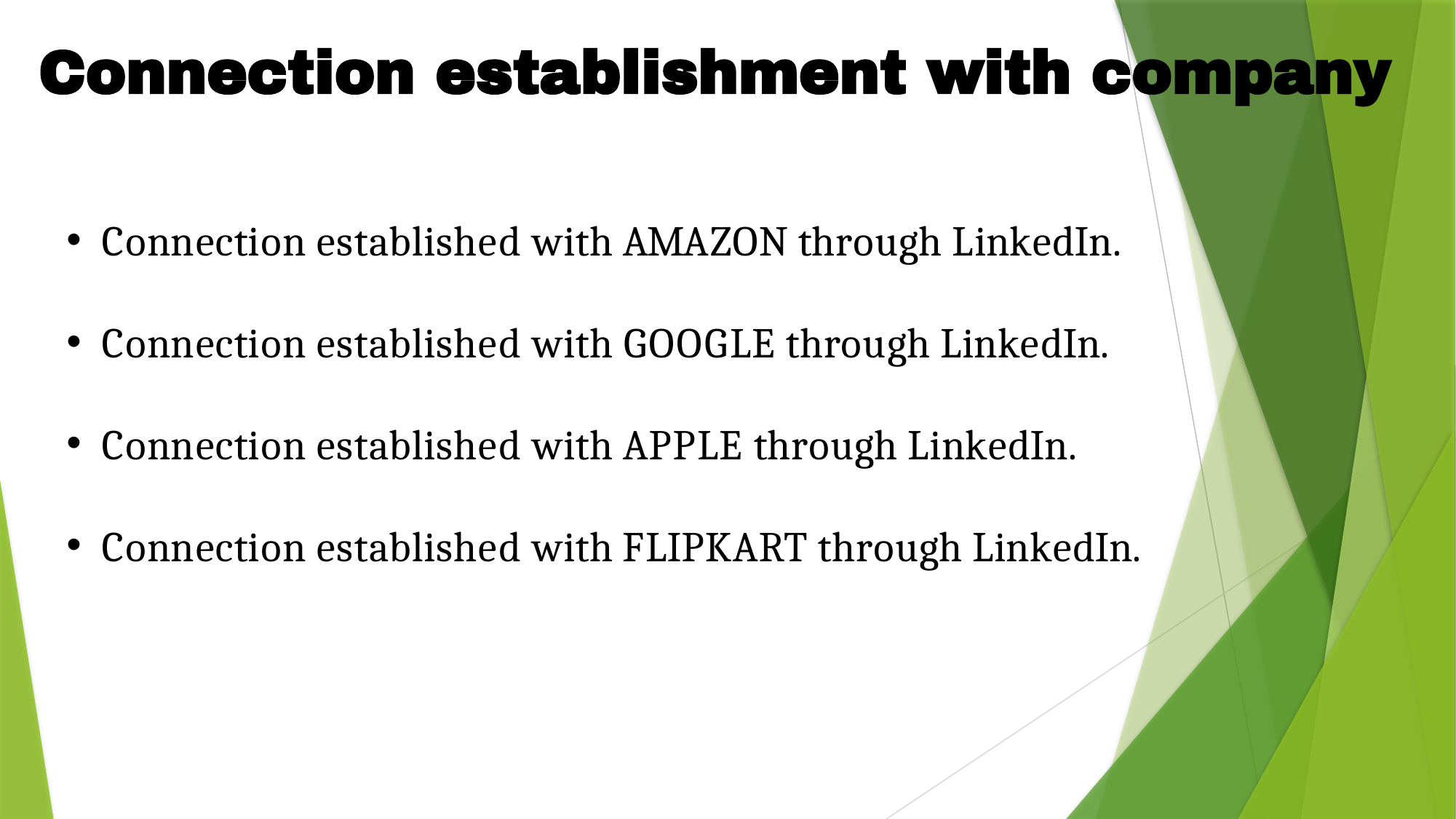

Connection establishment with company
Connection established with AMAZON through LinkedIn.
Connection established with GOOGLE through LinkedIn.
Connection established with APPLE through LinkedIn.
Connection established with FLIPKART through LinkedIn.